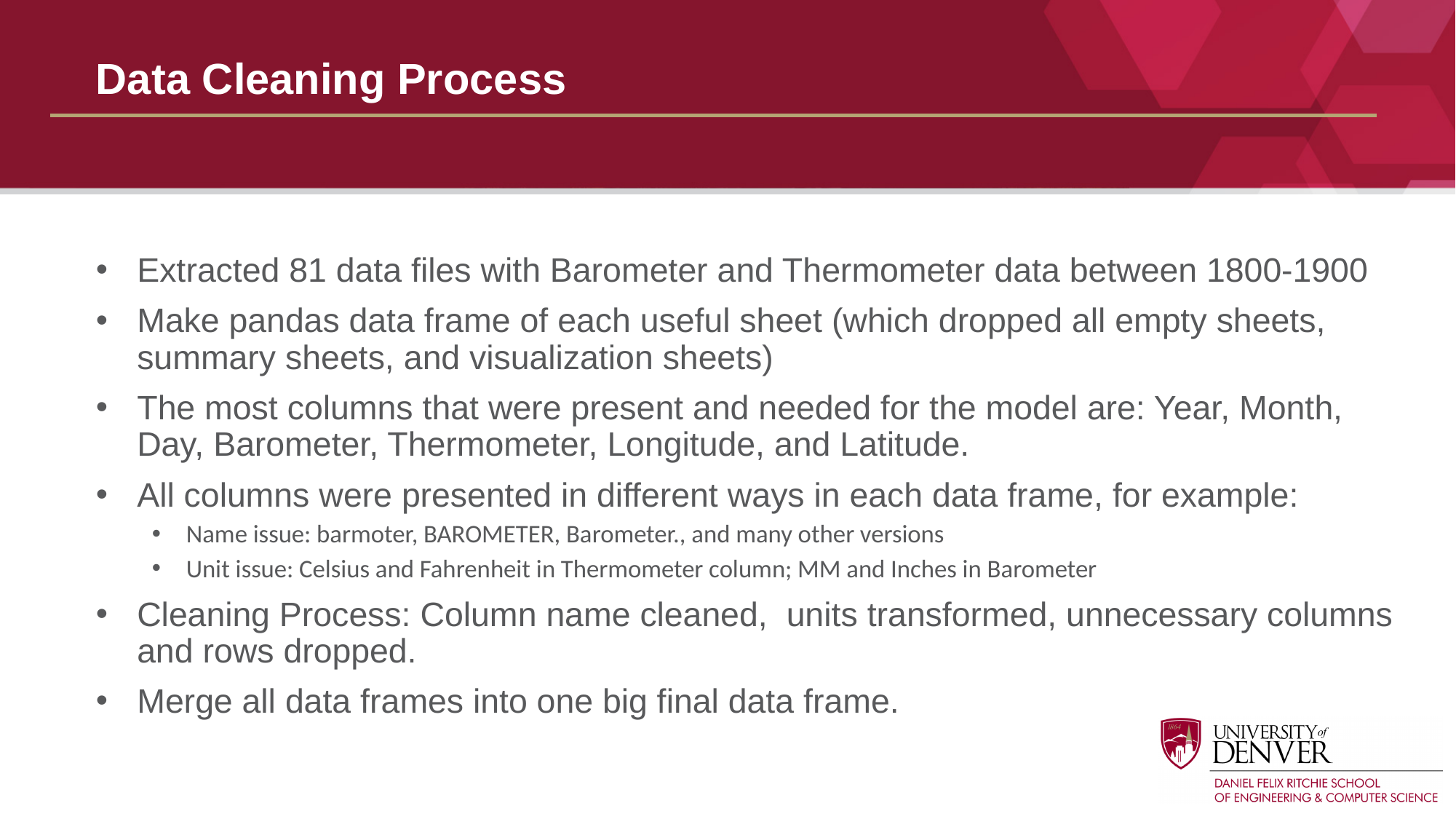

# Data Cleaning Process
Extracted 81 data files with Barometer and Thermometer data between 1800-1900
Make pandas data frame of each useful sheet (which dropped all empty sheets, summary sheets, and visualization sheets)
The most columns that were present and needed for the model are: Year, Month, Day, Barometer, Thermometer, Longitude, and Latitude.
All columns were presented in different ways in each data frame, for example:
Name issue: barmoter, BAROMETER, Barometer., and many other versions
Unit issue: Celsius and Fahrenheit in Thermometer column; MM and Inches in Barometer
Cleaning Process: Column name cleaned,  units transformed, unnecessary columns and rows dropped.
Merge all data frames into one big final data frame.